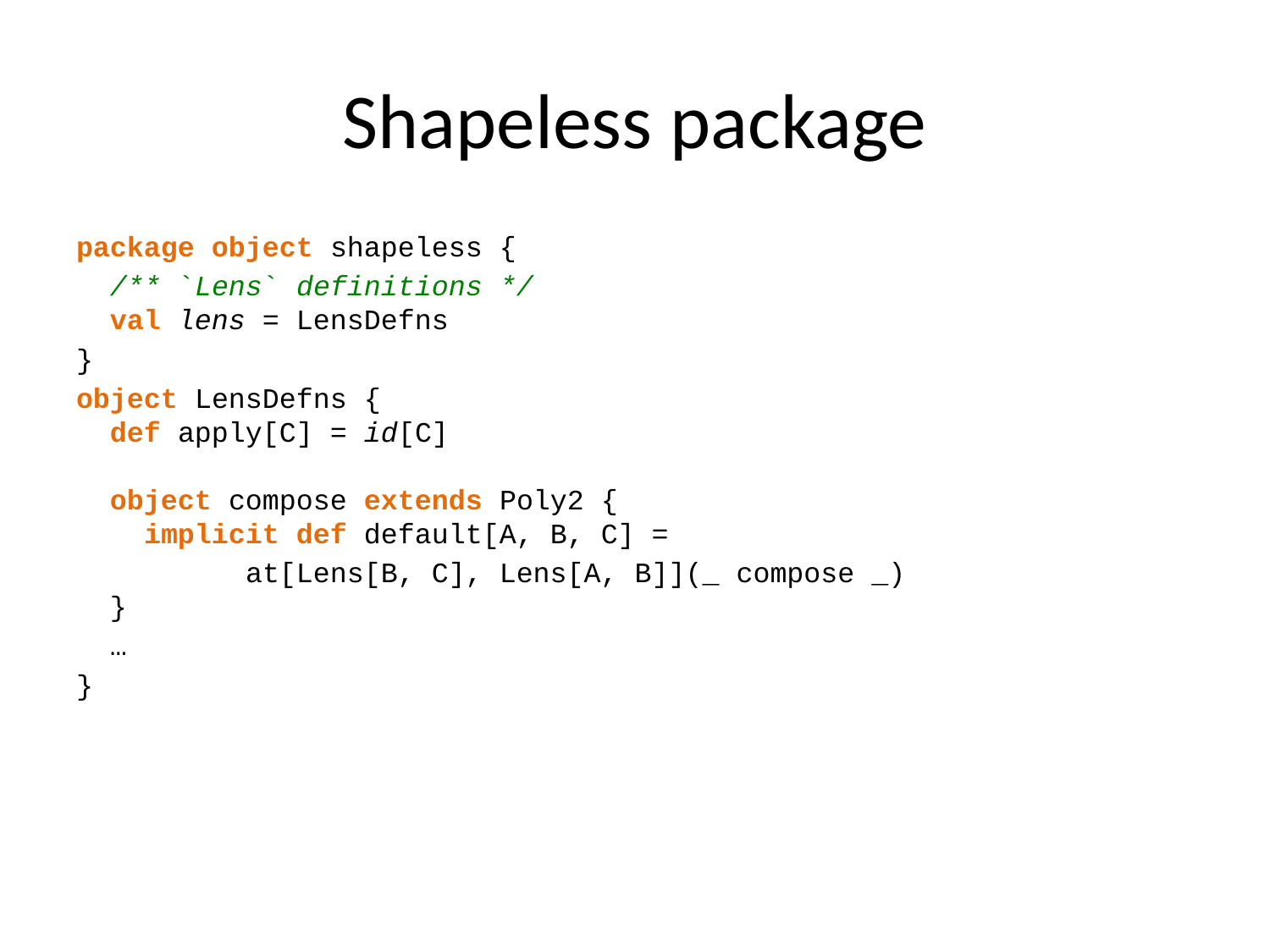

# Shapeless package
package object shapeless {
  /** `Lens` definitions */
  val lens = LensDefns
}
object LensDefns {
  def apply[C] = id[C]
  object compose extends Poly2 {
    implicit def default[A, B, C] =
          at[Lens[B, C], Lens[A, B]](_ compose _)
  }
  …
}